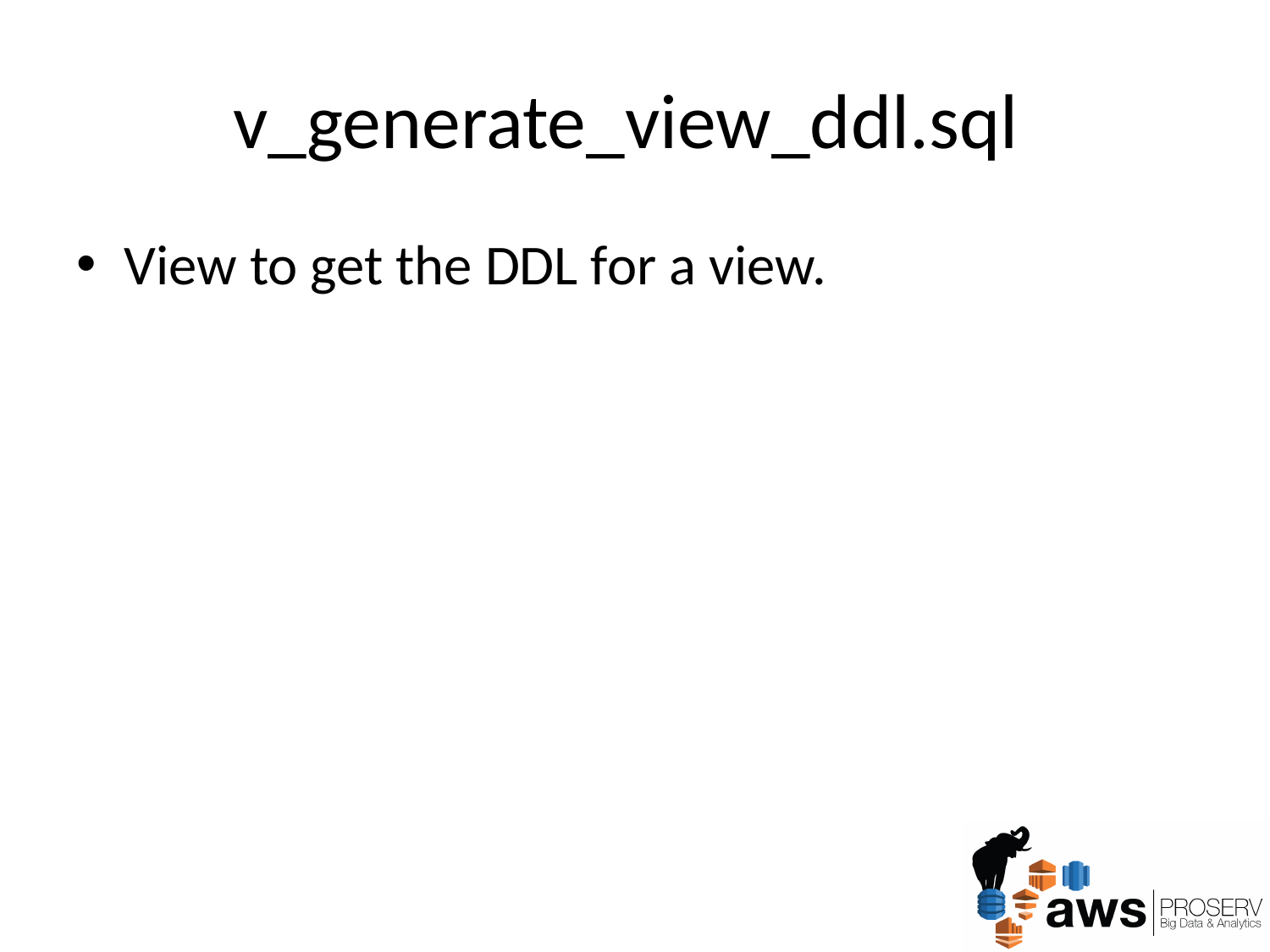

# v_generate_view_ddl.sql
View to get the DDL for a view.